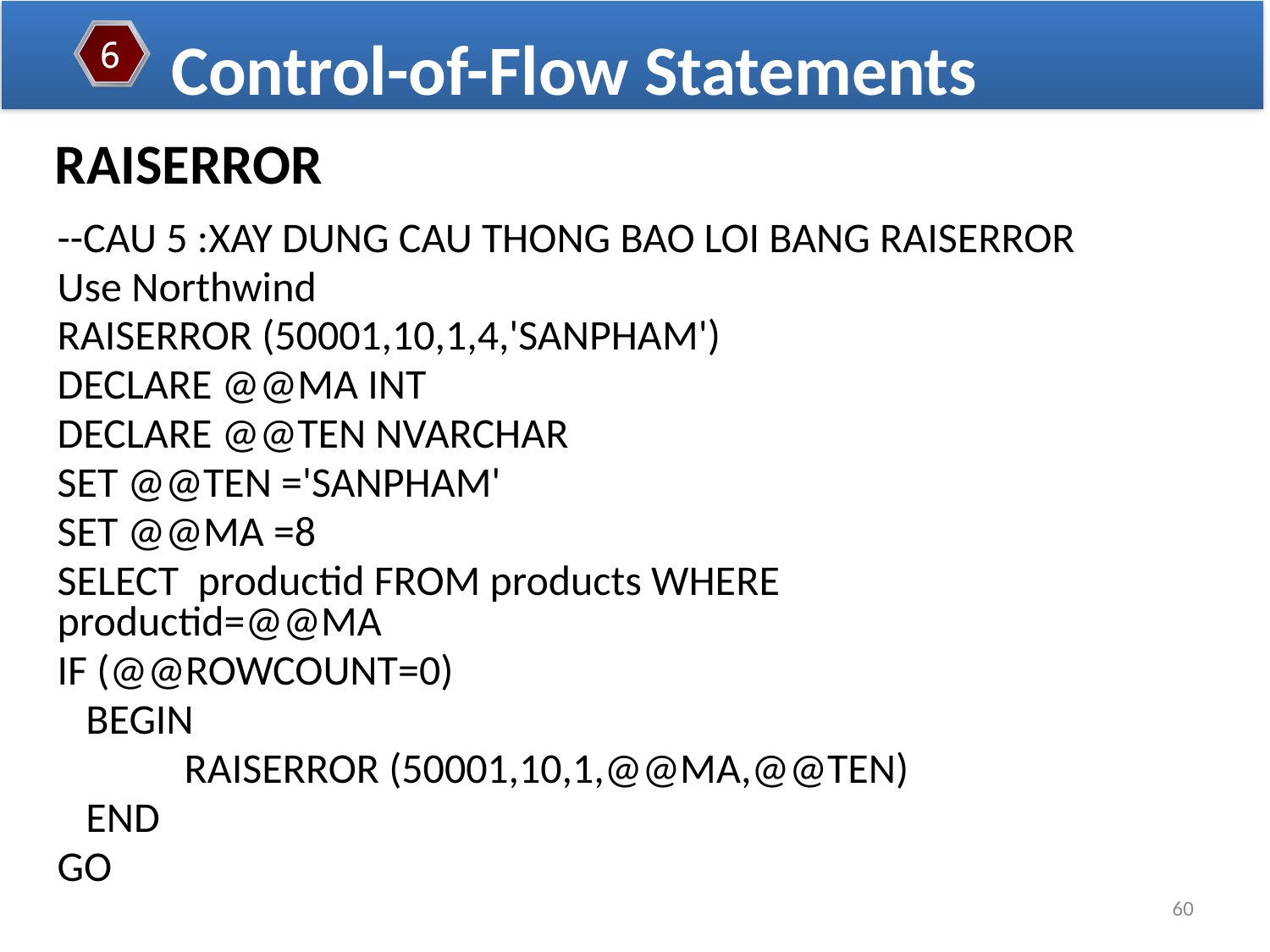

Control-of-Flow Statements

6
RAISERROR
--CAU 5 :XAY DUNG CAU THONG BAO LOI BANG RAISERROR
Use Northwind
RAISERROR (50001,10,1,4,'SANPHAM')
DECLARE @@MA INT
DECLARE @@TEN NVARCHAR
SET @@TEN ='SANPHAM'
SET @@MA =8
SELECT  productid FROM products WHERE productid=@@MA
IF (@@ROWCOUNT=0)
   BEGIN
	RAISERROR (50001,10,1,@@MA,@@TEN)
   END
GO
60